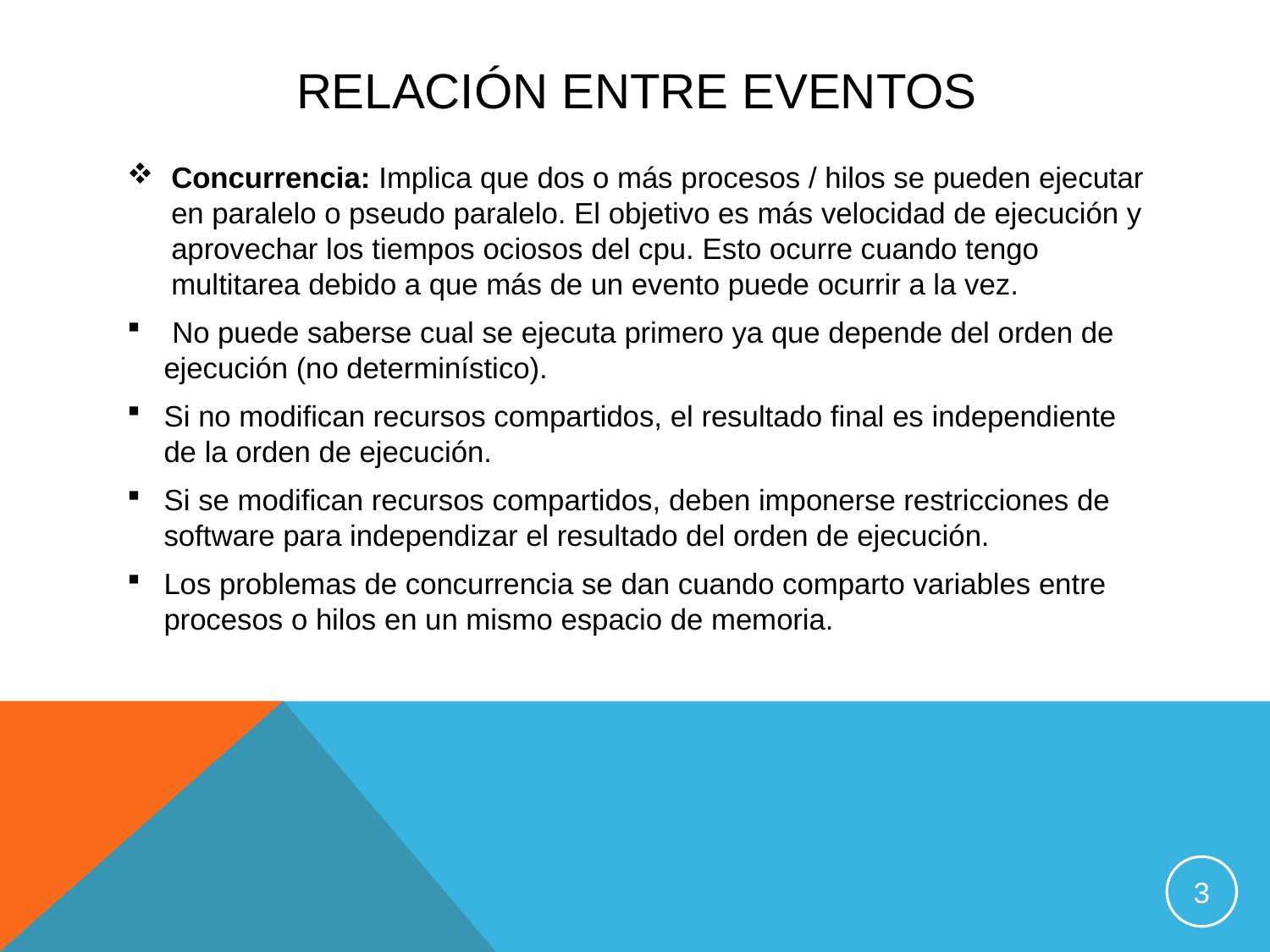

# Relación Entre Eventos
Concurrencia: Implica que dos o más procesos / hilos se pueden ejecutar en paralelo o pseudo paralelo. El objetivo es más velocidad de ejecución y aprovechar los tiempos ociosos del cpu. Esto ocurre cuando tengo multitarea debido a que más de un evento puede ocurrir a la vez.
 No puede saberse cual se ejecuta primero ya que depende del orden de ejecución (no determinístico).
Si no modifican recursos compartidos, el resultado final es independiente de la orden de ejecución.
Si se modifican recursos compartidos, deben imponerse restricciones de software para independizar el resultado del orden de ejecución.
Los problemas de concurrencia se dan cuando comparto variables entre procesos o hilos en un mismo espacio de memoria.

3